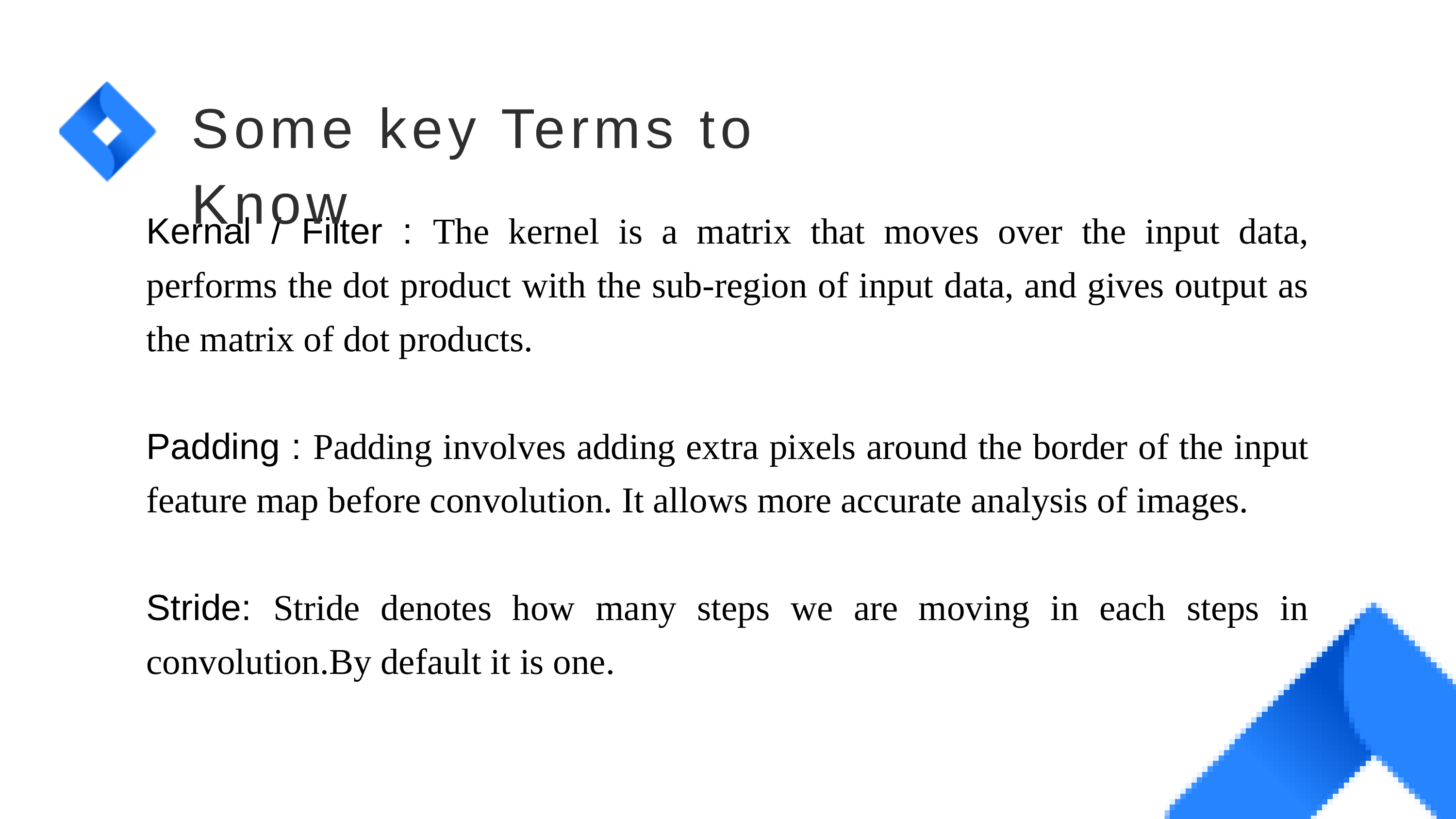

Some key Terms to Know
Kernal / Filter : The kernel is a matrix that moves over the input data, performs the dot product with the sub-region of input data, and gives output as the matrix of dot products.

Padding : Padding involves adding extra pixels around the border of the input feature map before convolution. It allows more accurate analysis of images.

Stride: Stride denotes how many steps we are moving in each steps in convolution.By default it is one.